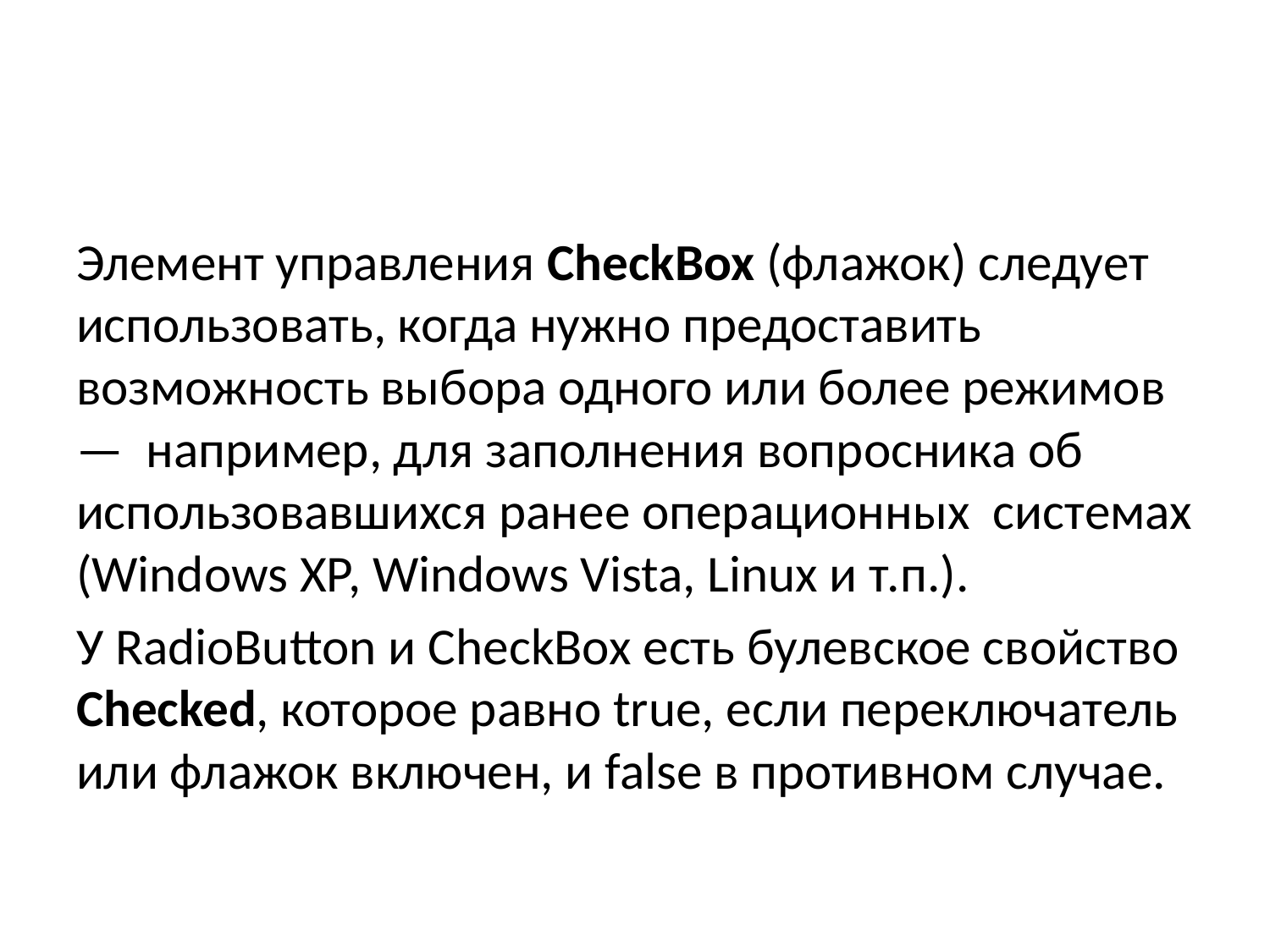

#
Элемент управления CheckBox (флажок) следует использовать, когда нужно предоставить возможность выбора одного или более режимов —  например, для заполнения вопросника об использовавшихся ранее операционных  системах (Windows ХР, Windows Vista, Linux и т.п.).
У RadioButton и CheckBox есть булевское свойство Checked, которое равно true, если переключатель или флажок включен, и false в противном случае.